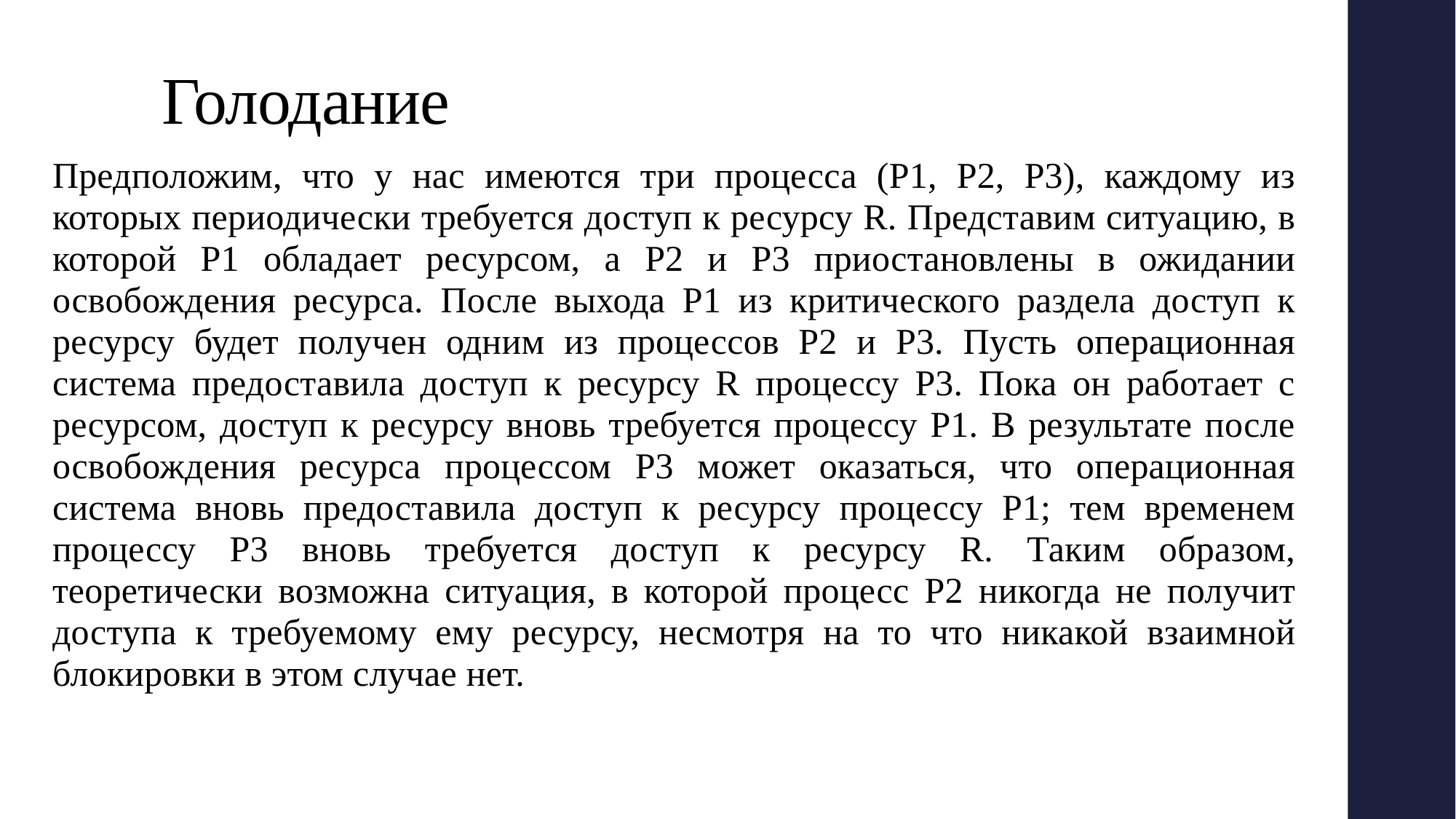

# Голодание
Предположим, что у нас имеются три процесса (Р1, Р2, Р3), каждому из которых периодически требуется доступ к ресурсу R. Представим ситуацию, в которой P1 обладает ресурсом, а Р2 и Р3 приостановлены в ожидании освобождения ресурса. После выхода Р1 из критического раздела доступ к ресурсу будет получен одним из процессов Р2 и Р3. Пусть операционная система предоставила доступ к ресурсу R процессу Р3. Пока он работает с ресурсом, доступ к ресурсу вновь требуется процессу P1. В результате после освобождения ресурса процессом Р3 может оказаться, что операционная система вновь предоставила доступ к ресурсу процессу Р1; тем временем процессу Р3 вновь требуется доступ к ресурсу R. Таким образом, теоретически возможна ситуация, в которой процесс Р2 никогда не получит доступа к требуемому ему ресурсу, несмотря на то что никакой взаимной блокировки в этом случае нет.